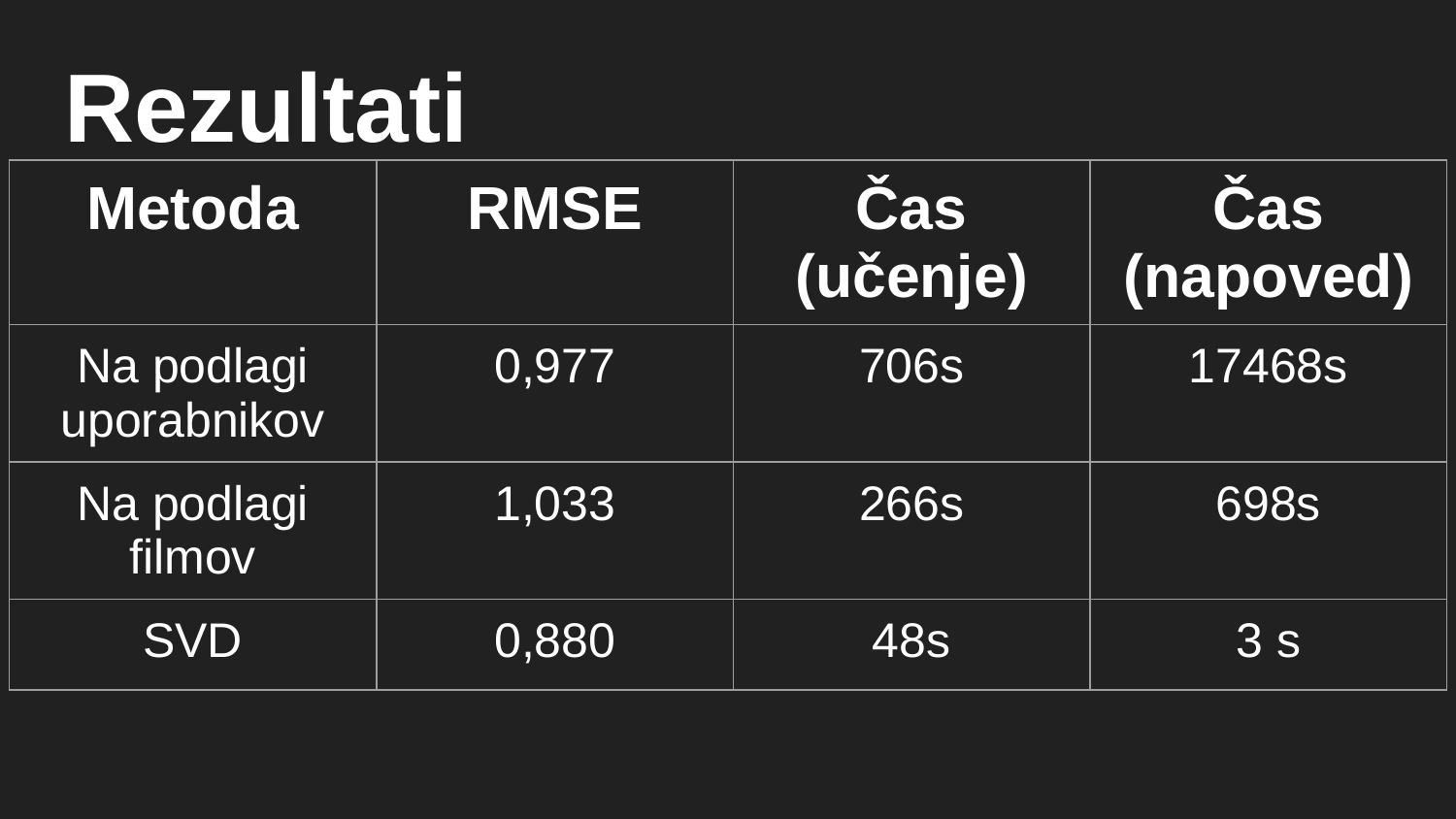

# Rezultati
| Metoda | RMSE | Čas (učenje) | Čas (napoved) |
| --- | --- | --- | --- |
| Na podlagi uporabnikov | 0,977 | 706s | 17468s |
| Na podlagi filmov | 1,033 | 266s | 698s |
| SVD | 0,880 | 48s | 3 s |